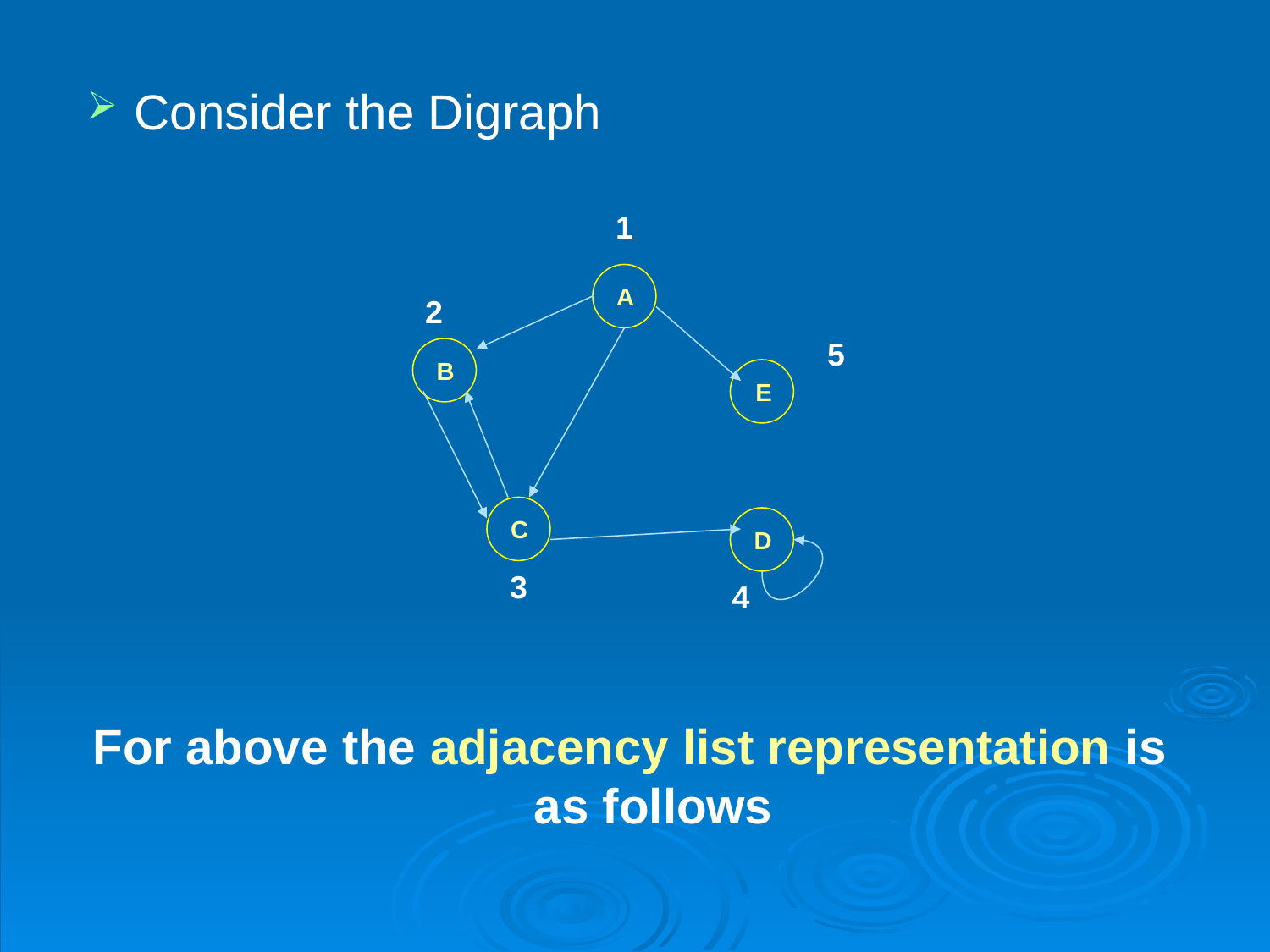

Consider the Digraph
1
A
2

5
B
E

C
D

3
4
For above the adjacency list representation is as follows